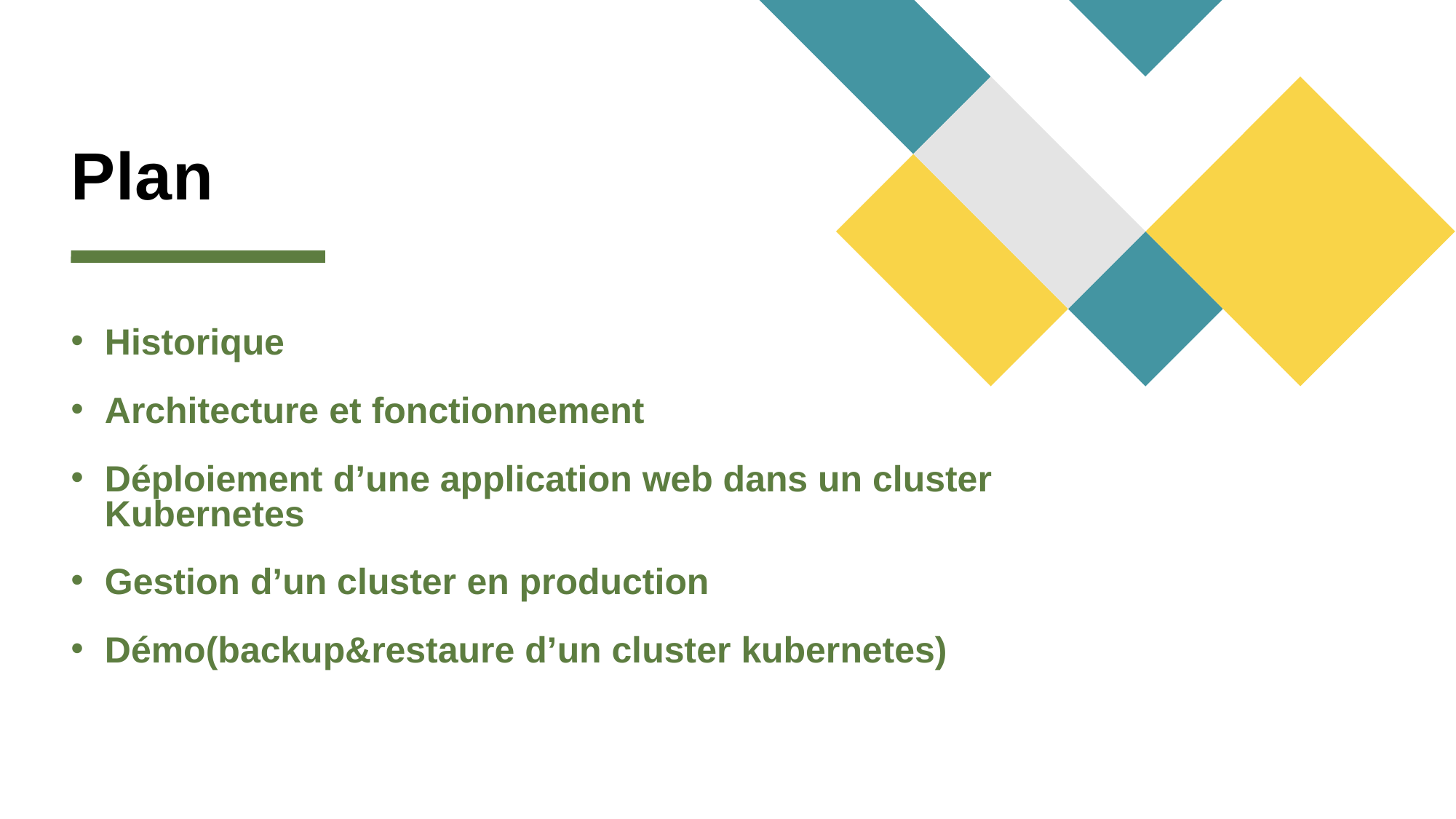

# Plan
Historique
Architecture et fonctionnement
Déploiement d’une application web dans un cluster Kubernetes
Gestion d’un cluster en production
Démo(backup&restaure d’un cluster kubernetes)